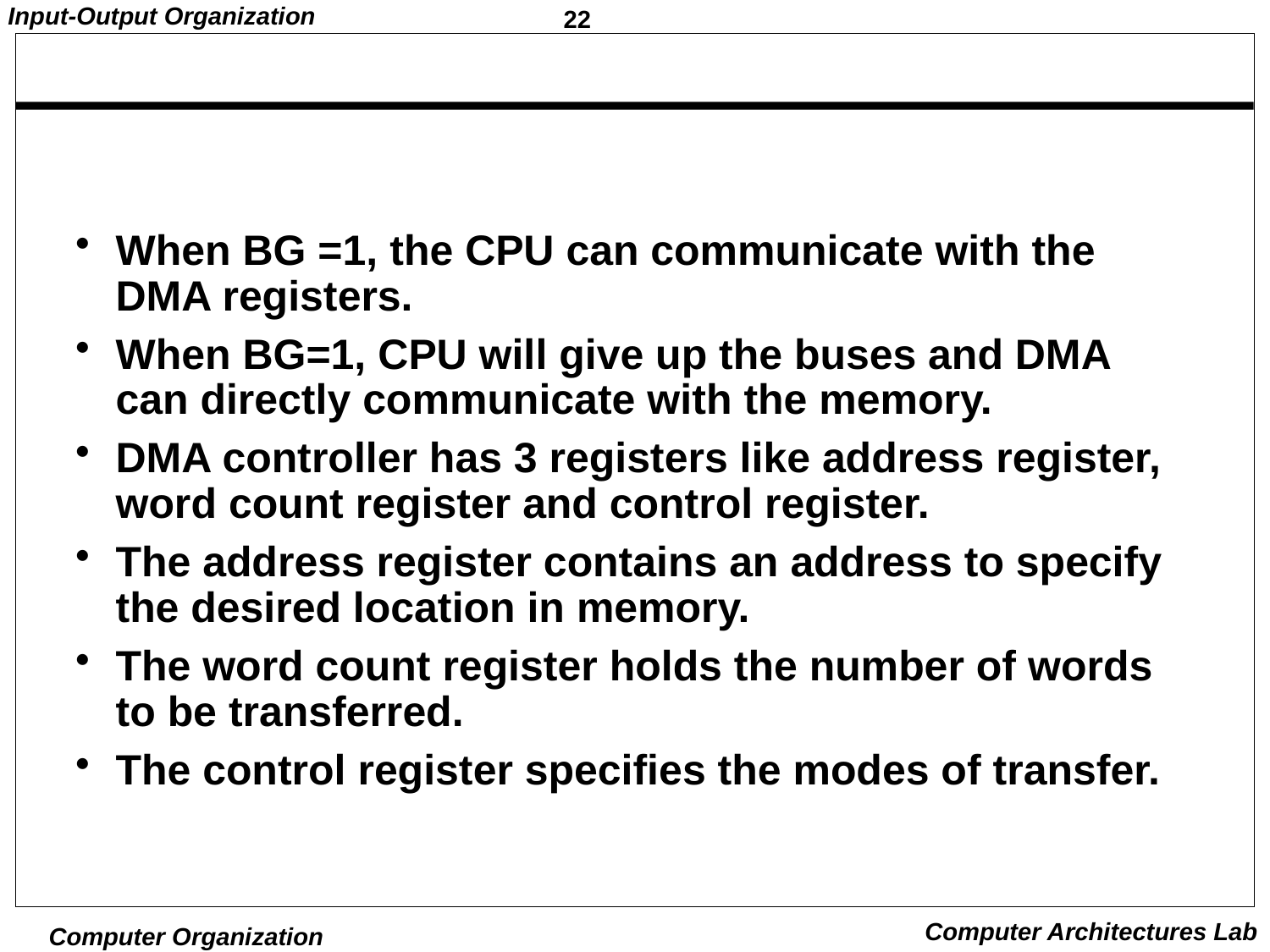

#
When BG =1, the CPU can communicate with the DMA registers.
When BG=1, CPU will give up the buses and DMA can directly communicate with the memory.
DMA controller has 3 registers like address register, word count register and control register.
The address register contains an address to specify the desired location in memory.
The word count register holds the number of words to be transferred.
The control register specifies the modes of transfer.